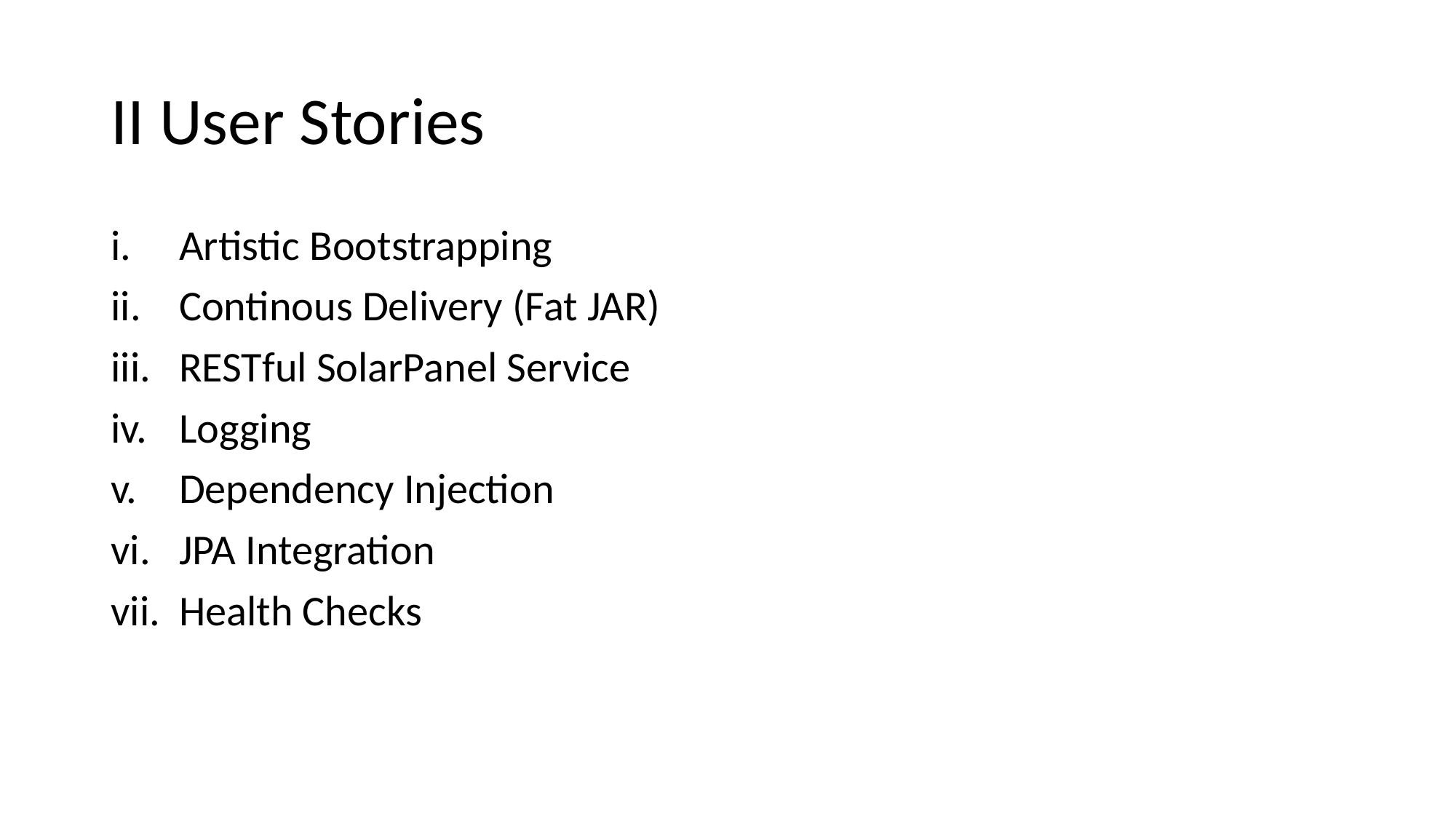

# II User Stories
Artistic Bootstrapping
Continous Delivery (Fat JAR)
RESTful SolarPanel Service
Logging
Dependency Injection
JPA Integration
Health Checks